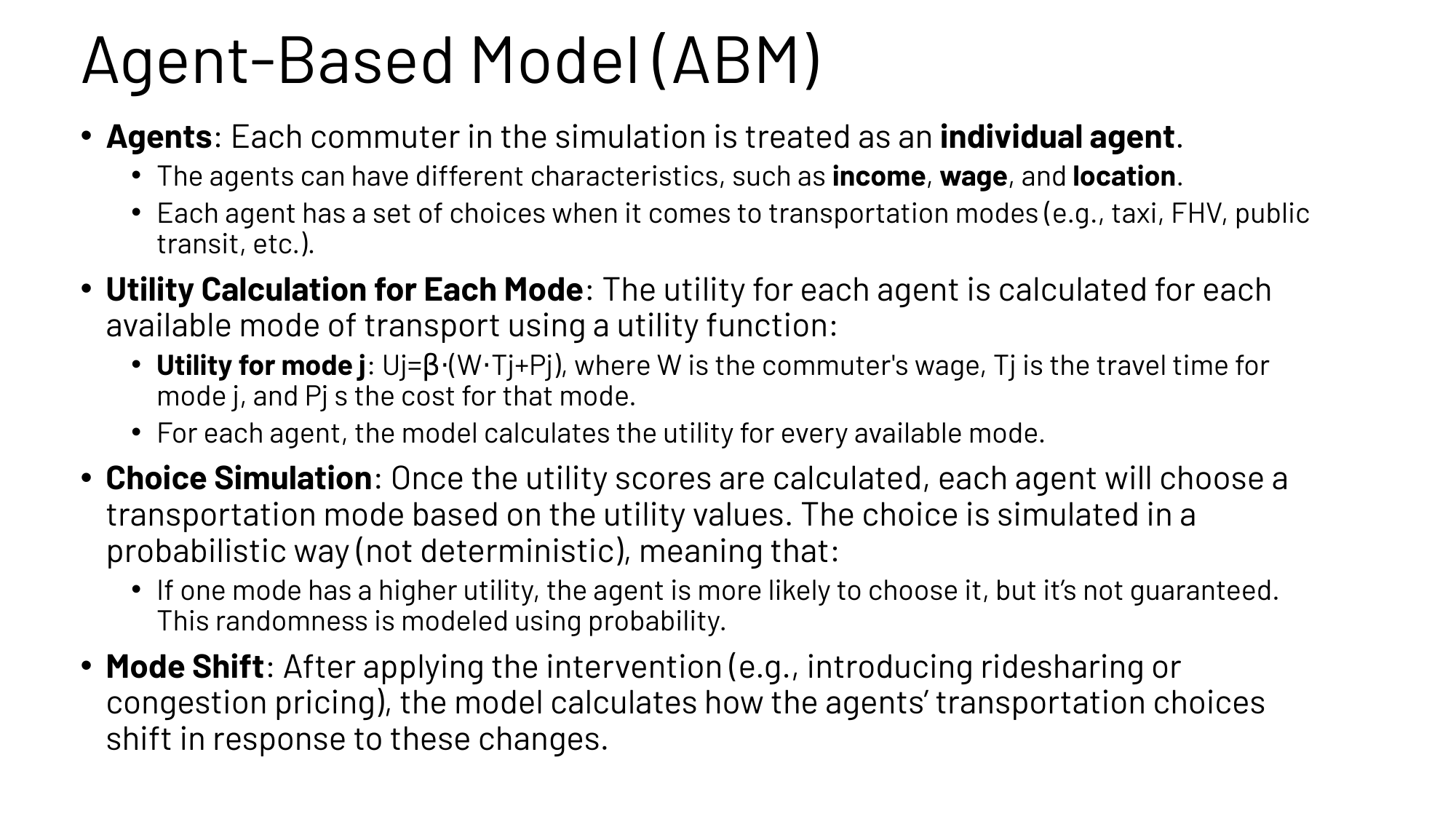

# Agent-Based Model (ABM)
Agents: Each commuter in the simulation is treated as an individual agent.
The agents can have different characteristics, such as income, wage, and location.
Each agent has a set of choices when it comes to transportation modes (e.g., taxi, FHV, public transit, etc.).
Utility Calculation for Each Mode: The utility for each agent is calculated for each available mode of transport using a utility function:
Utility for mode j: Uj​=β⋅(W⋅Tj​+Pj​), where W is the commuter's wage, Tj is the travel time for mode j, and Pj s the cost for that mode.
For each agent, the model calculates the utility for every available mode.
Choice Simulation: Once the utility scores are calculated, each agent will choose a transportation mode based on the utility values. The choice is simulated in a probabilistic way (not deterministic), meaning that:
If one mode has a higher utility, the agent is more likely to choose it, but it’s not guaranteed. This randomness is modeled using probability.
Mode Shift: After applying the intervention (e.g., introducing ridesharing or congestion pricing), the model calculates how the agents’ transportation choices shift in response to these changes.